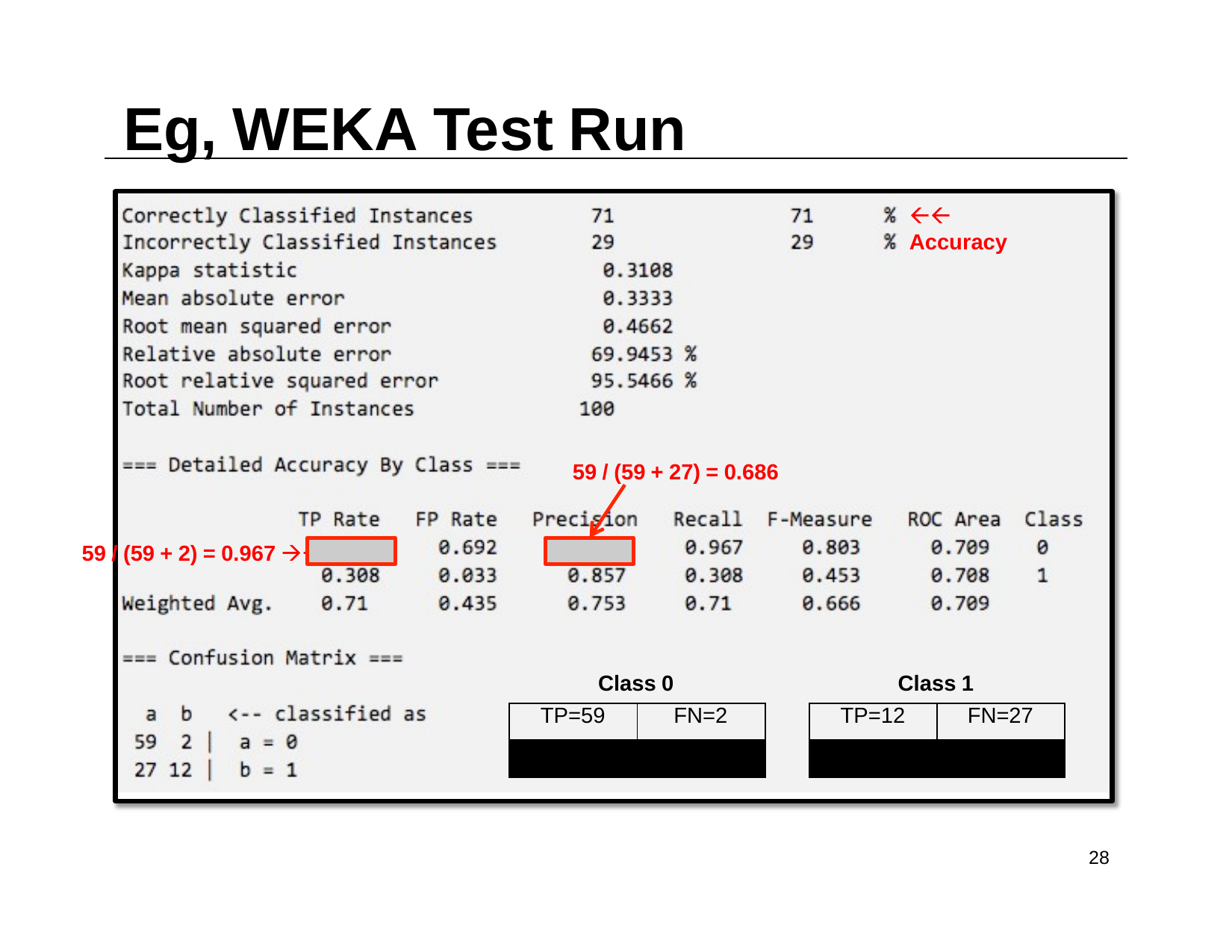

# Eg, WEKA Test Run

🡨🡨 Accuracy
59 / (59 + 27) = 0.686

59 / (59 + 2) = 0.967 🡪🡪

Class 1
Class 0
| TP=59 | FN=2 |
| --- | --- |
|  |  |
| TP=12 | FN=27 |
| --- | --- |
|  |  |
28